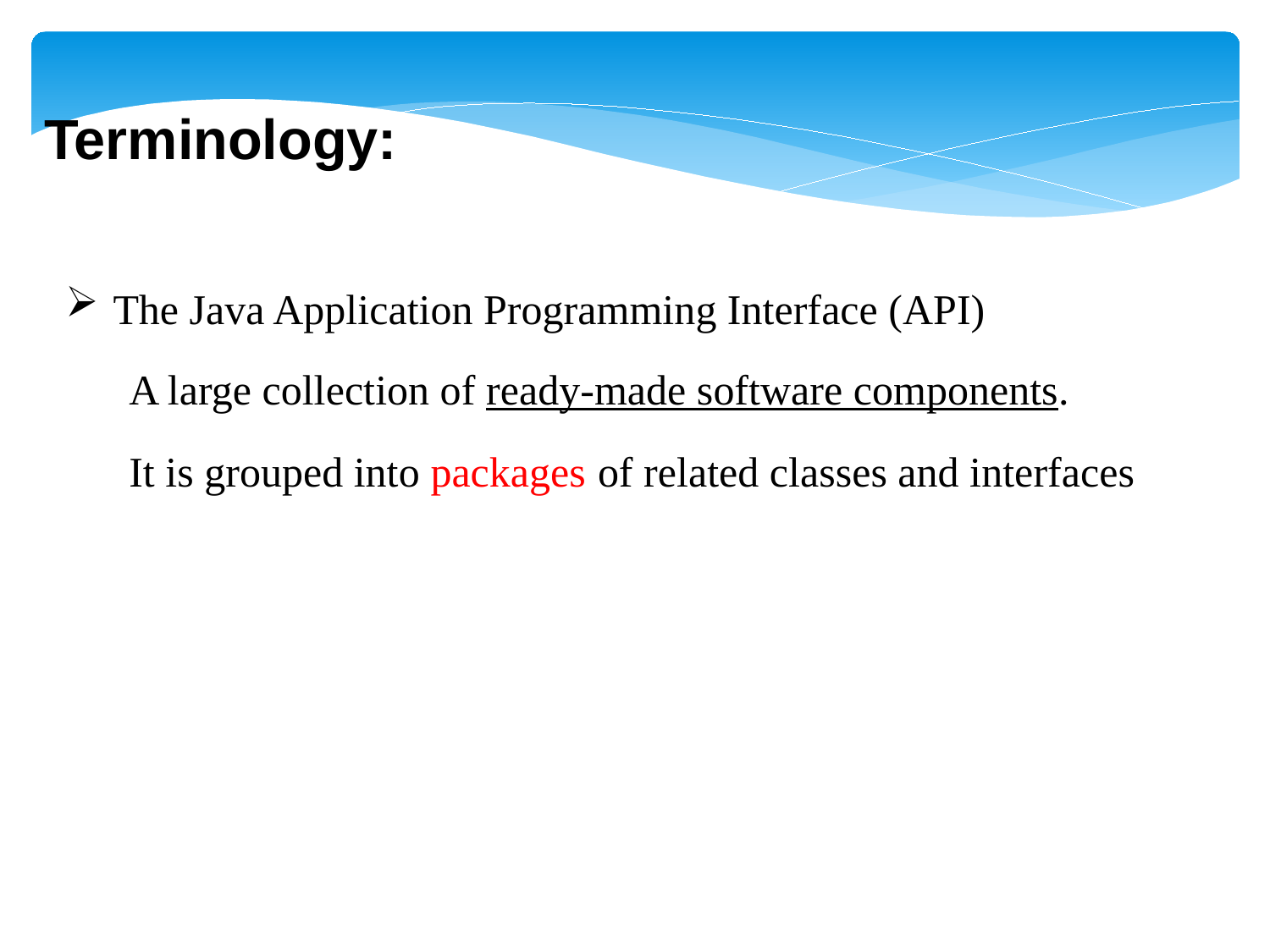

Terminology:
The Java Application Programming Interface (API)

A large collection of ready-made software components.

It is grouped into packages of related classes and interfaces